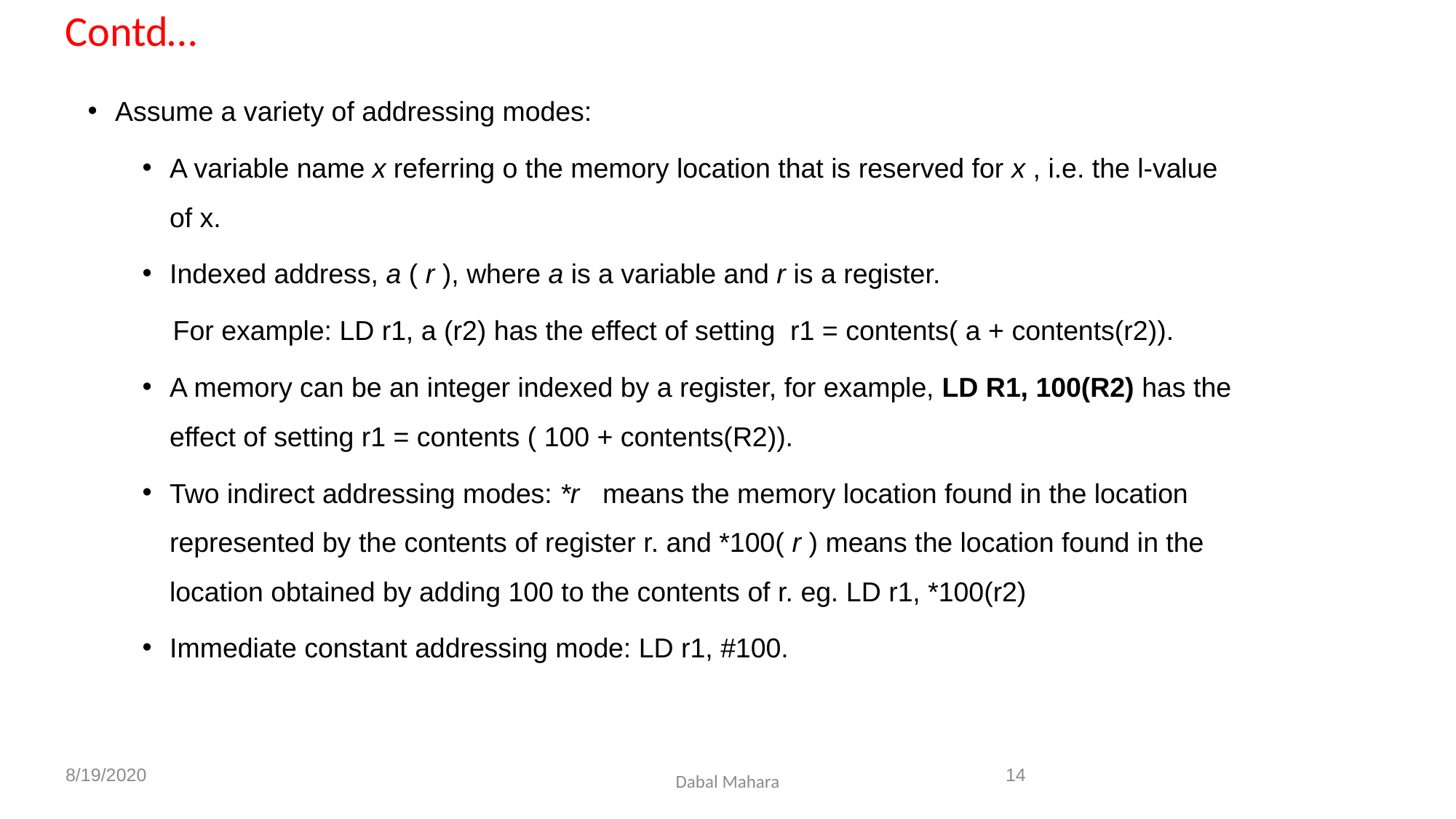

Contd…
Assume a variety of addressing modes:
A variable name x referring o the memory location that is reserved for x , i.e. the l-value of x.
Indexed address, a ( r ), where a is a variable and r is a register.
    For example: LD r1, a (r2) has the effect of setting  r1 = contents( a + contents(r2)).
A memory can be an integer indexed by a register, for example, LD R1, 100(R2) has the effect of setting r1 = contents ( 100 + contents(R2)).
Two indirect addressing modes: *r   means the memory location found in the location represented by the contents of register r. and *100( r ) means the location found in the location obtained by adding 100 to the contents of r. eg. LD r1, *100(r2)
Immediate constant addressing mode: LD r1, #100.
8/19/2020
14
Dabal Mahara